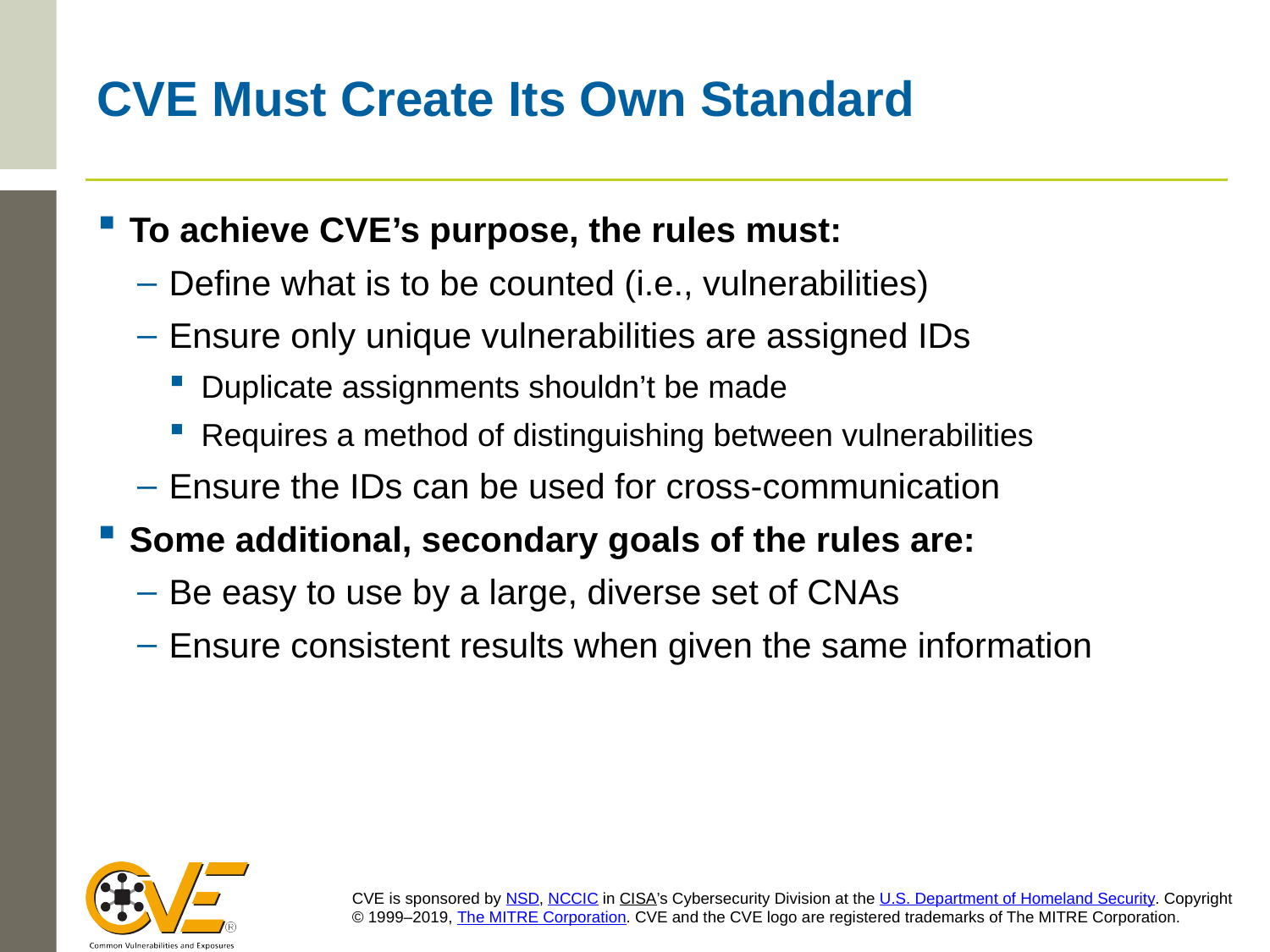

# CVE Must Create Its Own Standard
To achieve CVE’s purpose, the rules must:
Define what is to be counted (i.e., vulnerabilities)
Ensure only unique vulnerabilities are assigned IDs
Duplicate assignments shouldn’t be made
Requires a method of distinguishing between vulnerabilities
Ensure the IDs can be used for cross-communication
Some additional, secondary goals of the rules are:
Be easy to use by a large, diverse set of CNAs
Ensure consistent results when given the same information